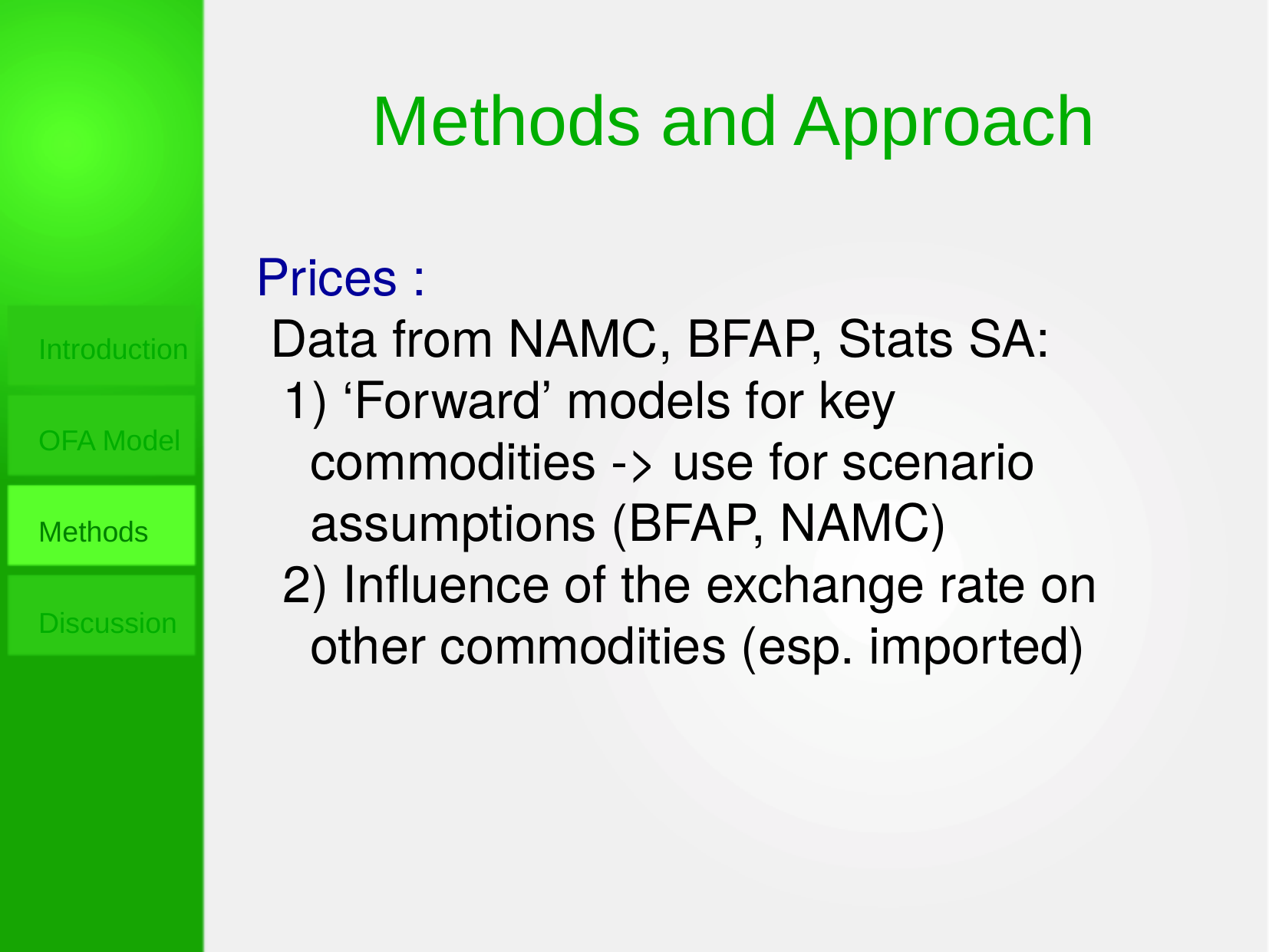

Methods and Approach
Prices :
 Data from NAMC, BFAP, Stats SA:
 ‘Forward’ models for key commodities -> use for scenario assumptions (BFAP, NAMC)
 Influence of the exchange rate on other commodities (esp. imported)
Introduction
OFA Model
Methods
Discussion